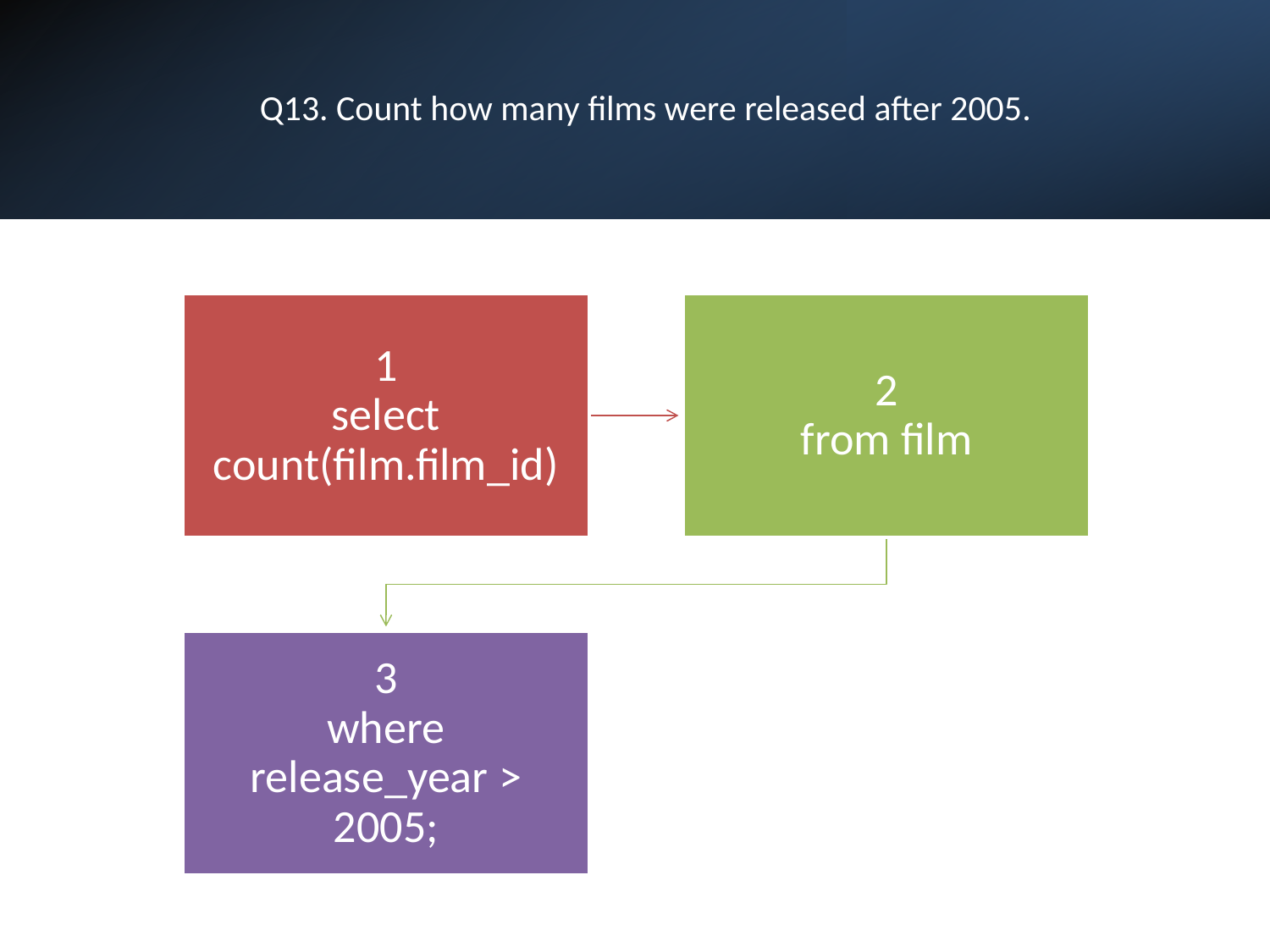

# Q13. Count how many films were released after 2005.

1
select count(film.film_id)

2
from film
3
where release_year > 2005;